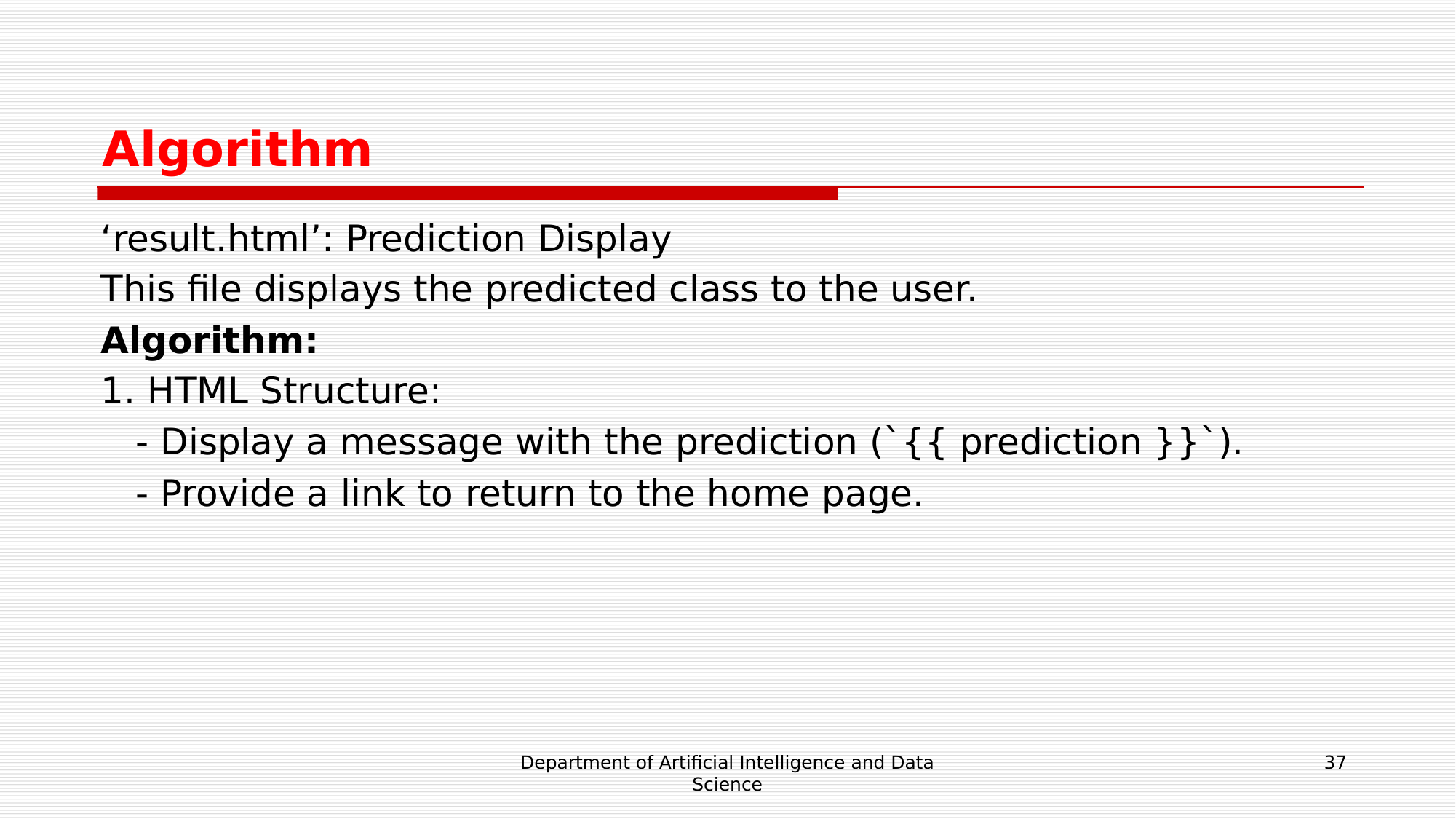

# Algorithm
‘result.html’: Prediction Display
This file displays the predicted class to the user.
Algorithm:
1. HTML Structure:
   - Display a message with the prediction (`{{ prediction }}`).
   - Provide a link to return to the home page.

Department of Artificial Intelligence and Data Science
37